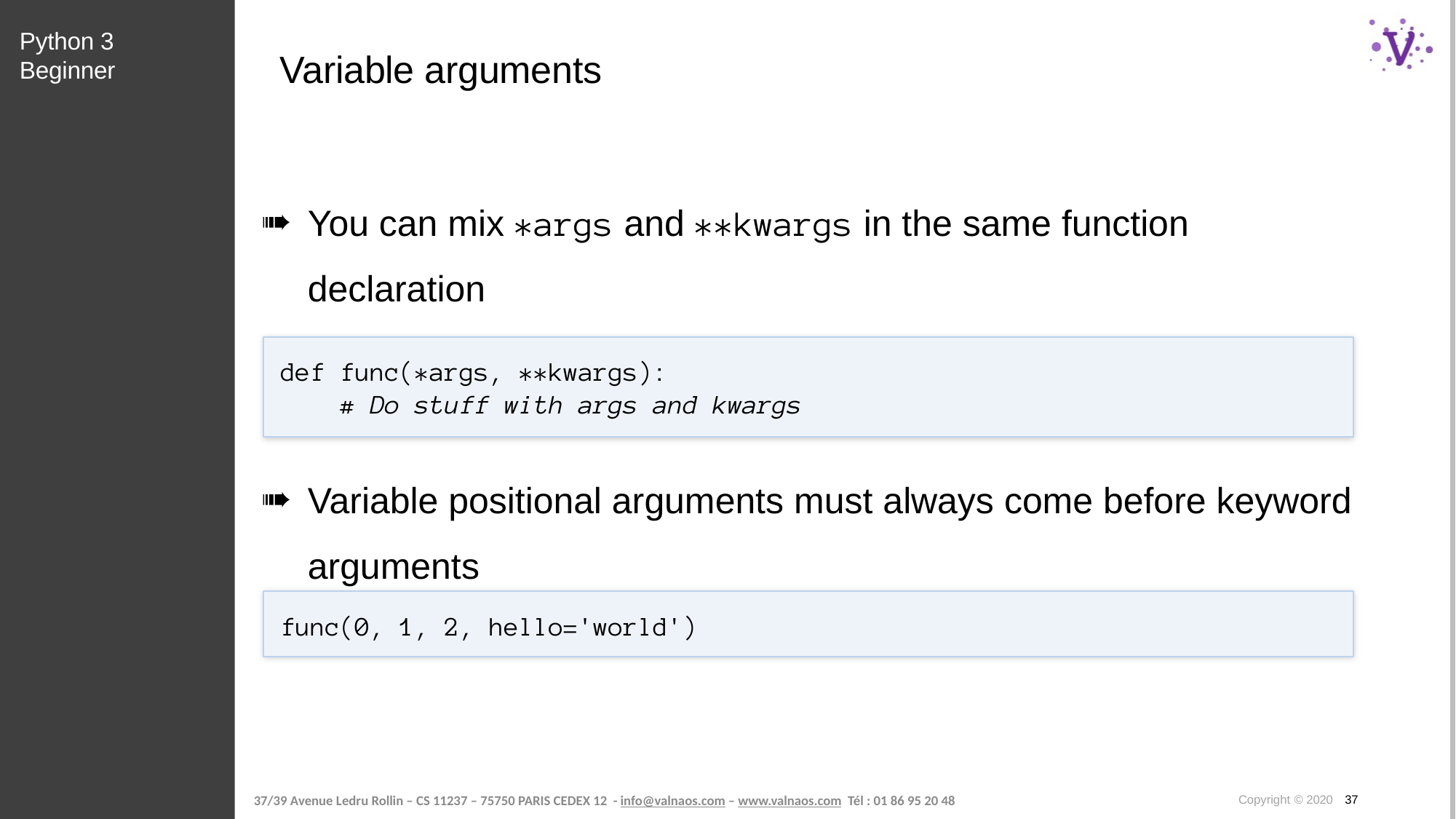

Python 3 Beginner
# Variable arguments
You can mix *args and **kwargs in the same function declaration
def func(*args, **kwargs):
    # Do stuff with args and kwargs
Variable positional arguments must always come before keyword arguments
func(0, 1, 2, hello='world')
Copyright © 2020   37